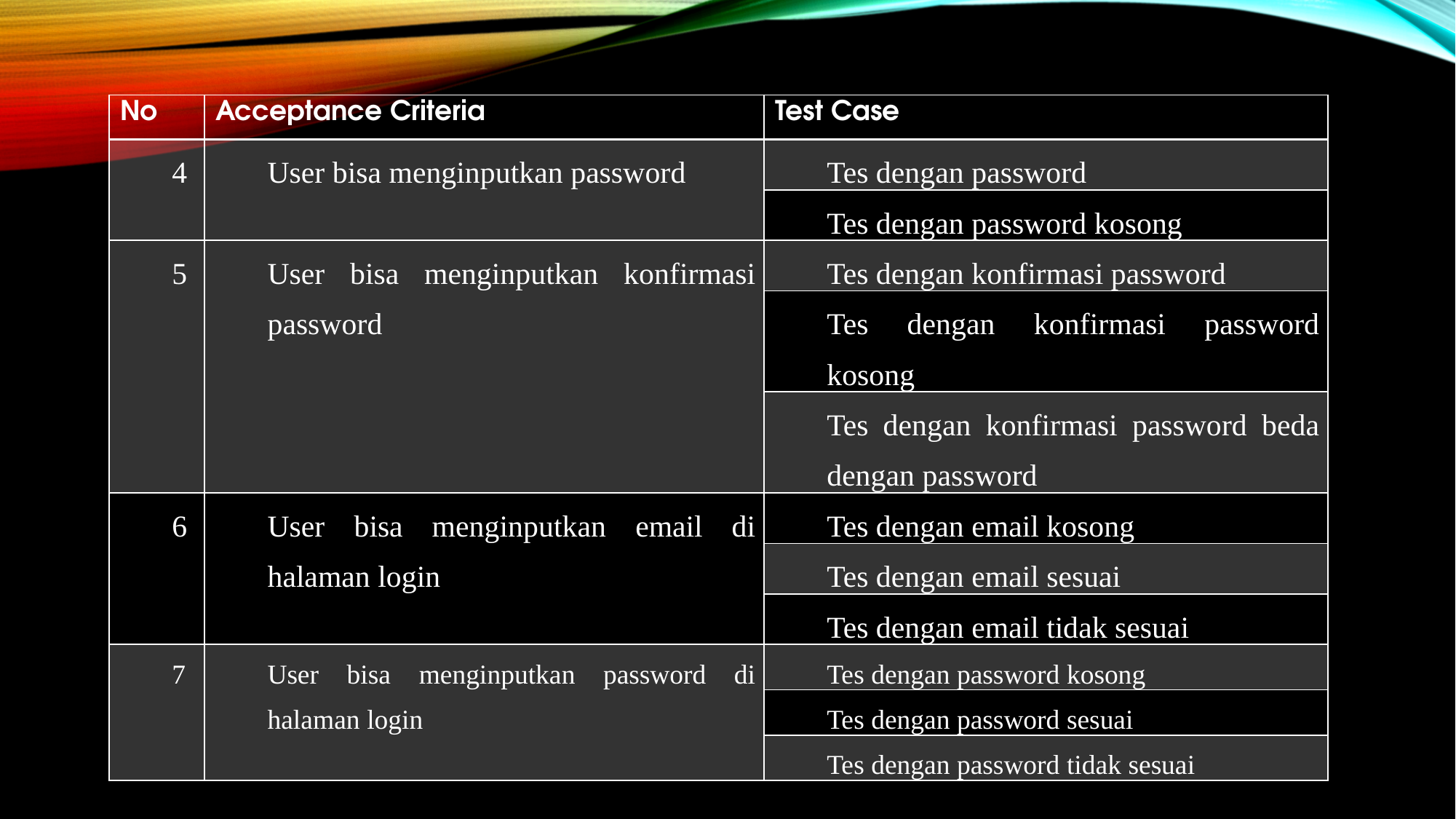

| No | Acceptance Criteria | Test Case |
| --- | --- | --- |
| 4 | User bisa menginputkan password | Tes dengan password |
|  |  | Tes dengan password kosong |
| 5 | User bisa menginputkan konfirmasi password | Tes dengan konfirmasi password |
|  |  | Tes dengan konfirmasi password kosong |
|  |  | Tes dengan konfirmasi password beda dengan password |
| 6 | User bisa menginputkan email di halaman login | Tes dengan email kosong |
|  |  | Tes dengan email sesuai |
|  |  | Tes dengan email tidak sesuai |
| 7 | User bisa menginputkan password di halaman login | Tes dengan password kosong |
|  |  | Tes dengan password sesuai |
|  |  | Tes dengan password tidak sesuai |